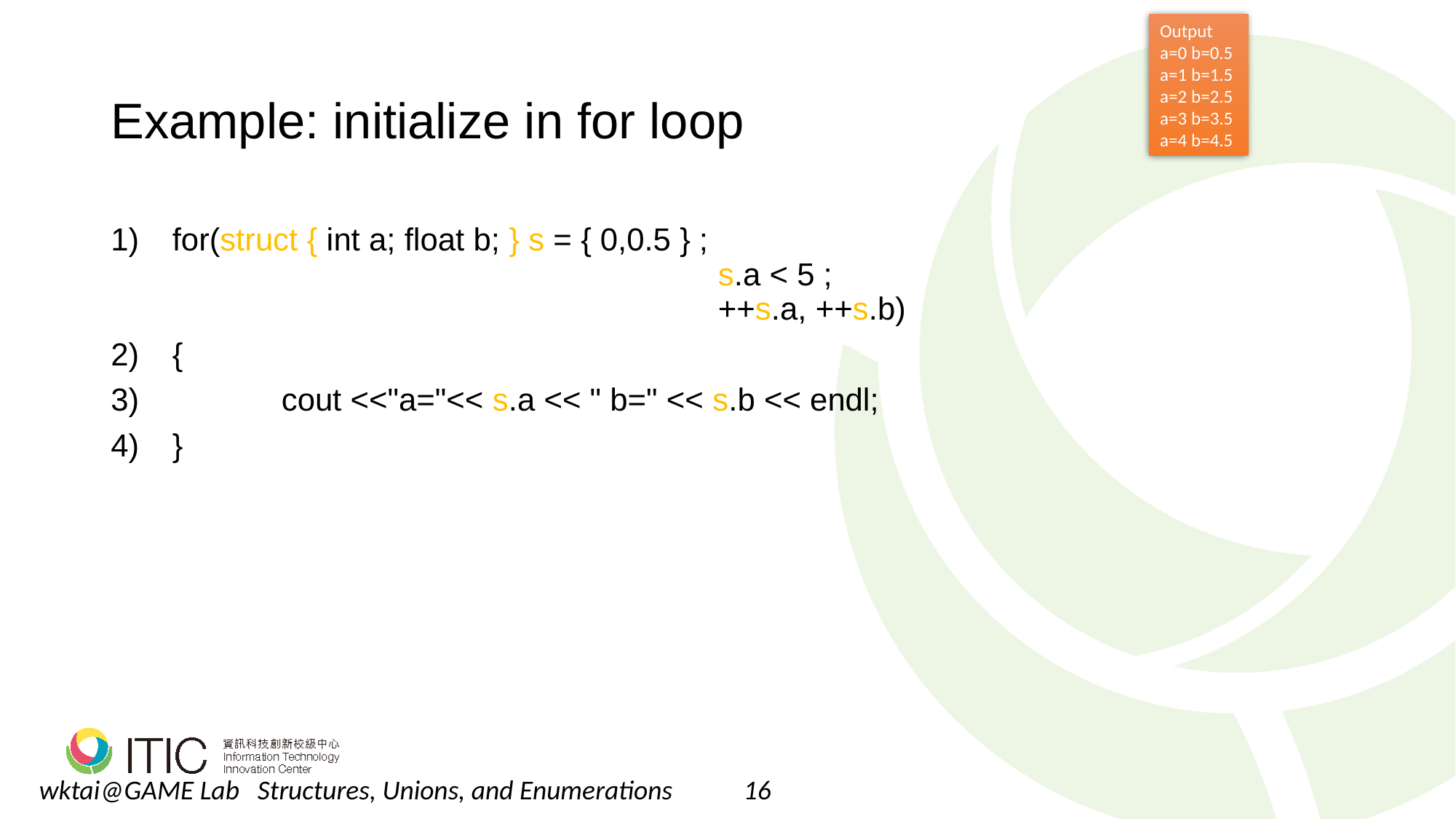

Output
a=0 b=0.5
a=1 b=1.5
a=2 b=2.5
a=3 b=3.5
a=4 b=4.5
# Example: initialize in for loop
for(struct { int a; float b; } s = { 0,0.5 } ;
					s.a < 5 ;
					++s.a, ++s.b)
{
	cout <<"a="<< s.a << " b=" << s.b << endl;
}